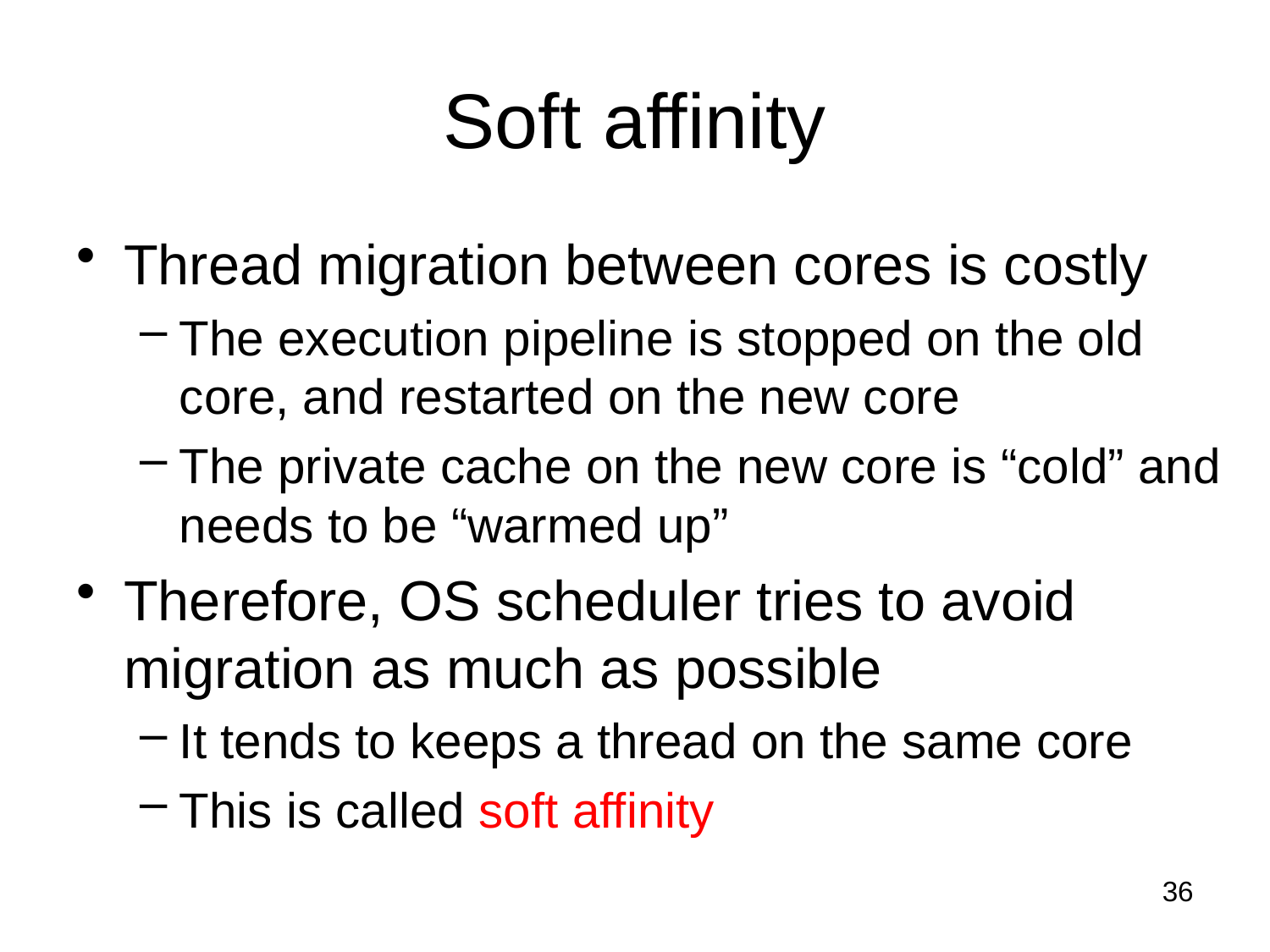

# Soft affinity
Thread migration between cores is costly
The execution pipeline is stopped on the old core, and restarted on the new core
The private cache on the new core is “cold” and needs to be “warmed up”
Therefore, OS scheduler tries to avoid migration as much as possible
It tends to keeps a thread on the same core
This is called soft affinity

36